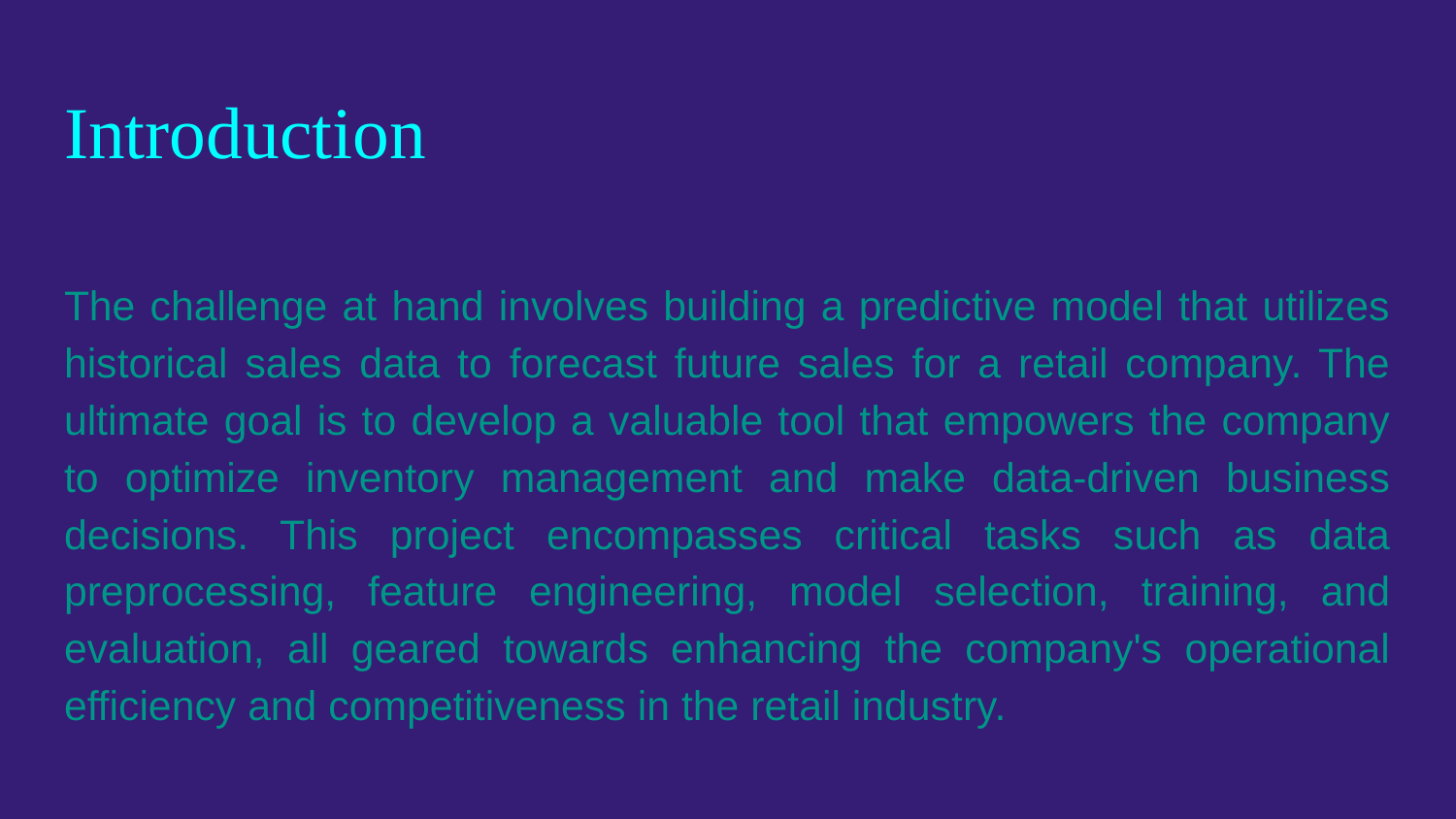

# Introduction

The challenge at hand involves building a predictive model that utilizes historical sales data to forecast future sales for a retail company. The ultimate goal is to develop a valuable tool that empowers the company to optimize inventory management and make data-driven business decisions. This project encompasses critical tasks such as data preprocessing, feature engineering, model selection, training, and evaluation, all geared towards enhancing the company's operational efficiency and competitiveness in the retail industry.